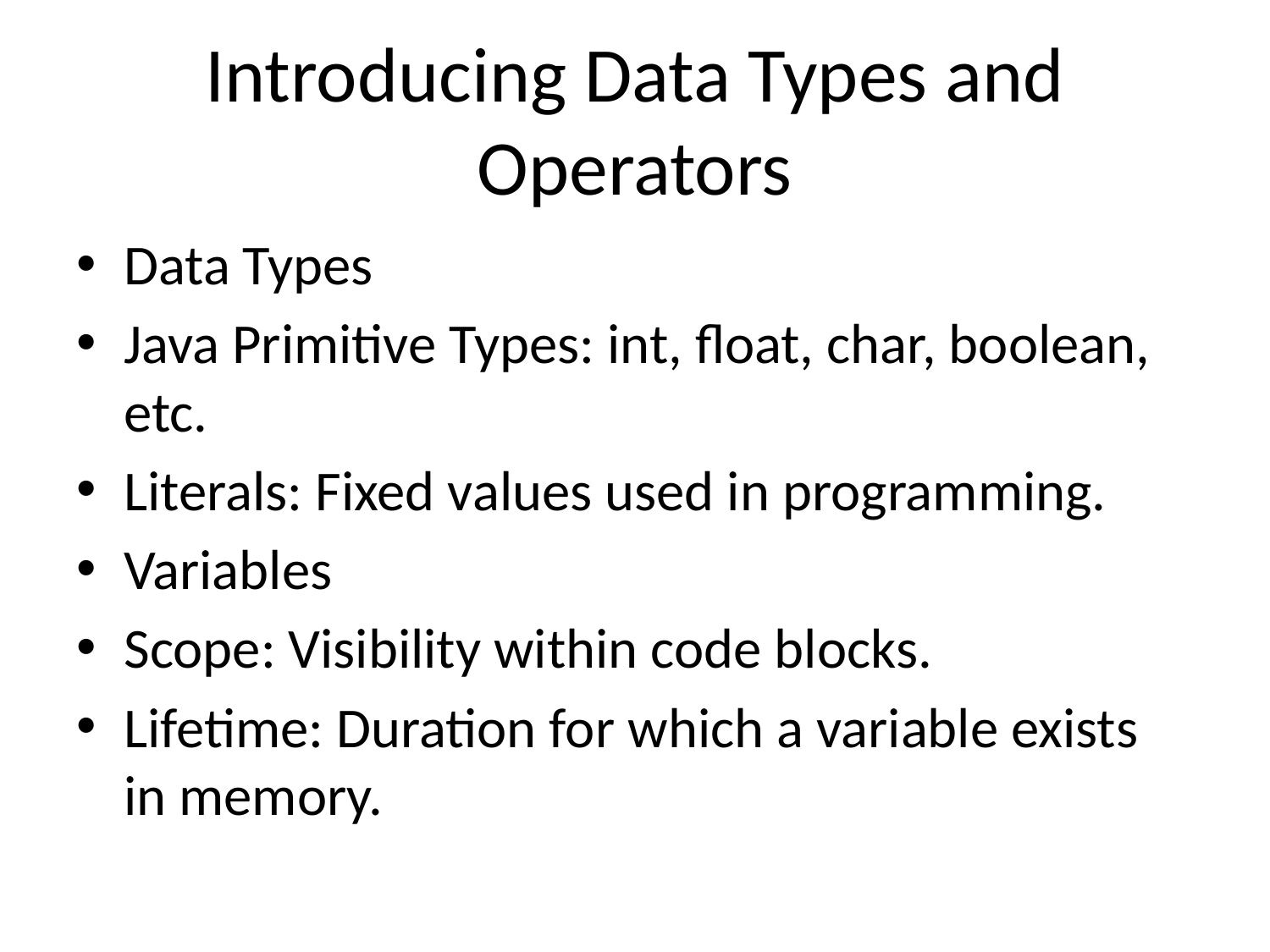

# Introducing Data Types and Operators
Data Types
Java Primitive Types: int, float, char, boolean, etc.
Literals: Fixed values used in programming.
Variables
Scope: Visibility within code blocks.
Lifetime: Duration for which a variable exists in memory.